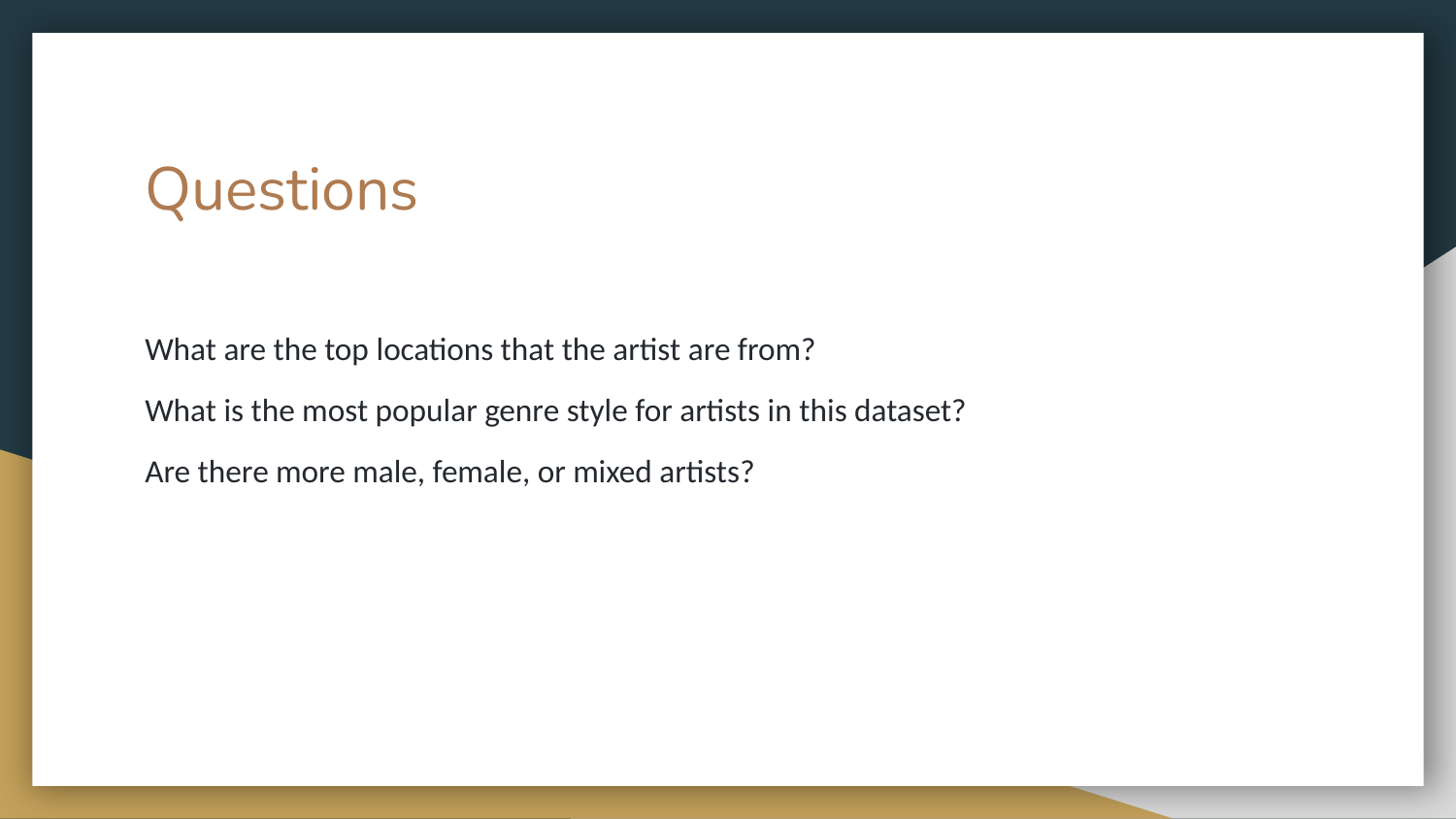

# Questions
What are the top locations that the artist are from?
What is the most popular genre style for artists in this dataset?
Are there more male, female, or mixed artists?